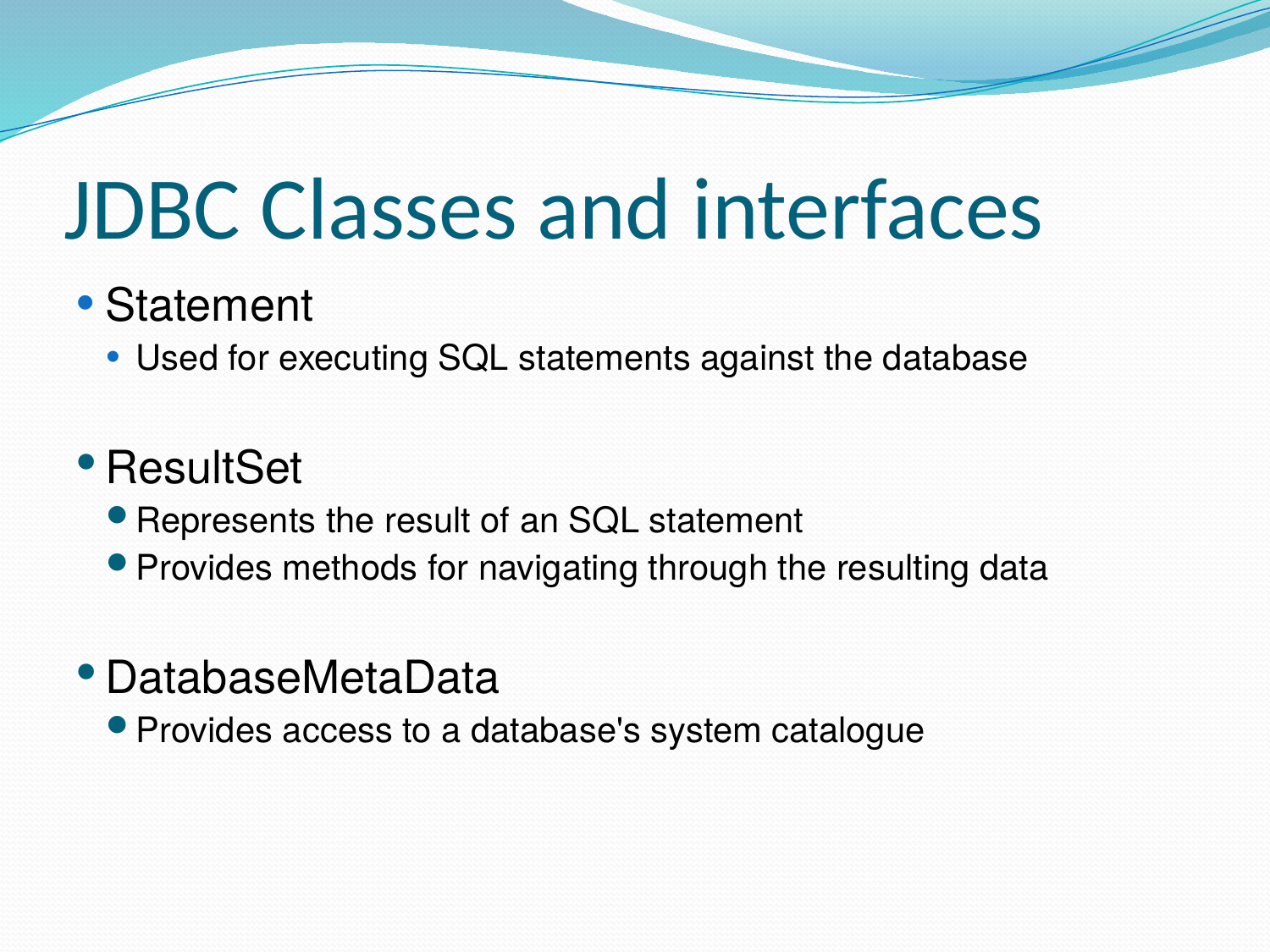

# JDBC Classes and interfaces
Statement
Used for executing SQL statements against the database

ResultSet
Represents the result of an SQL statement
Provides methods for navigating through the resulting data

DatabaseMetaData
Provides access to a database's system catalogue